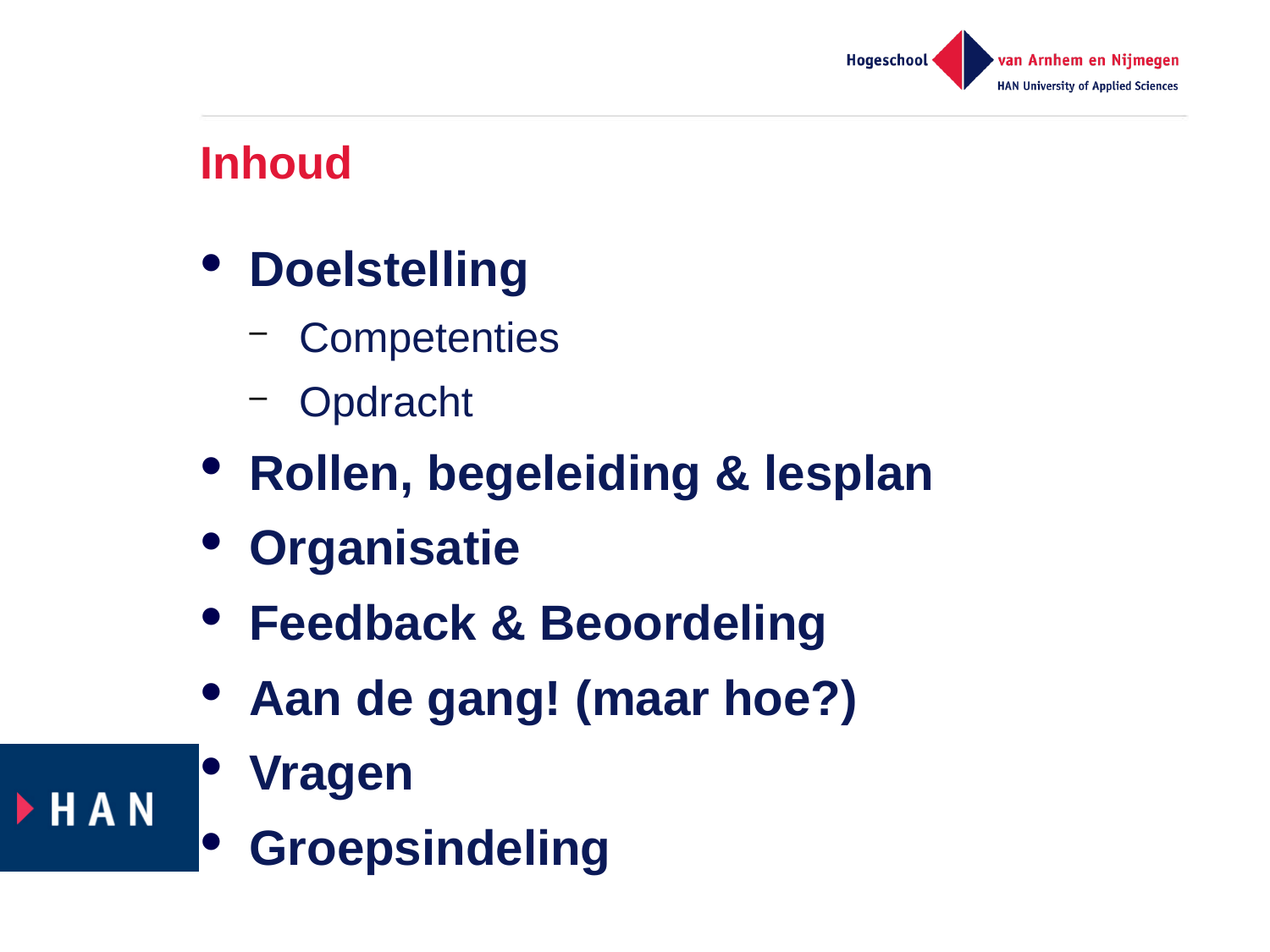

# Inhoud
Doelstelling
Competenties
Opdracht
Rollen, begeleiding & lesplan
Organisatie
Feedback & Beoordeling
Aan de gang! (maar hoe?)
Vragen
Groepsindeling